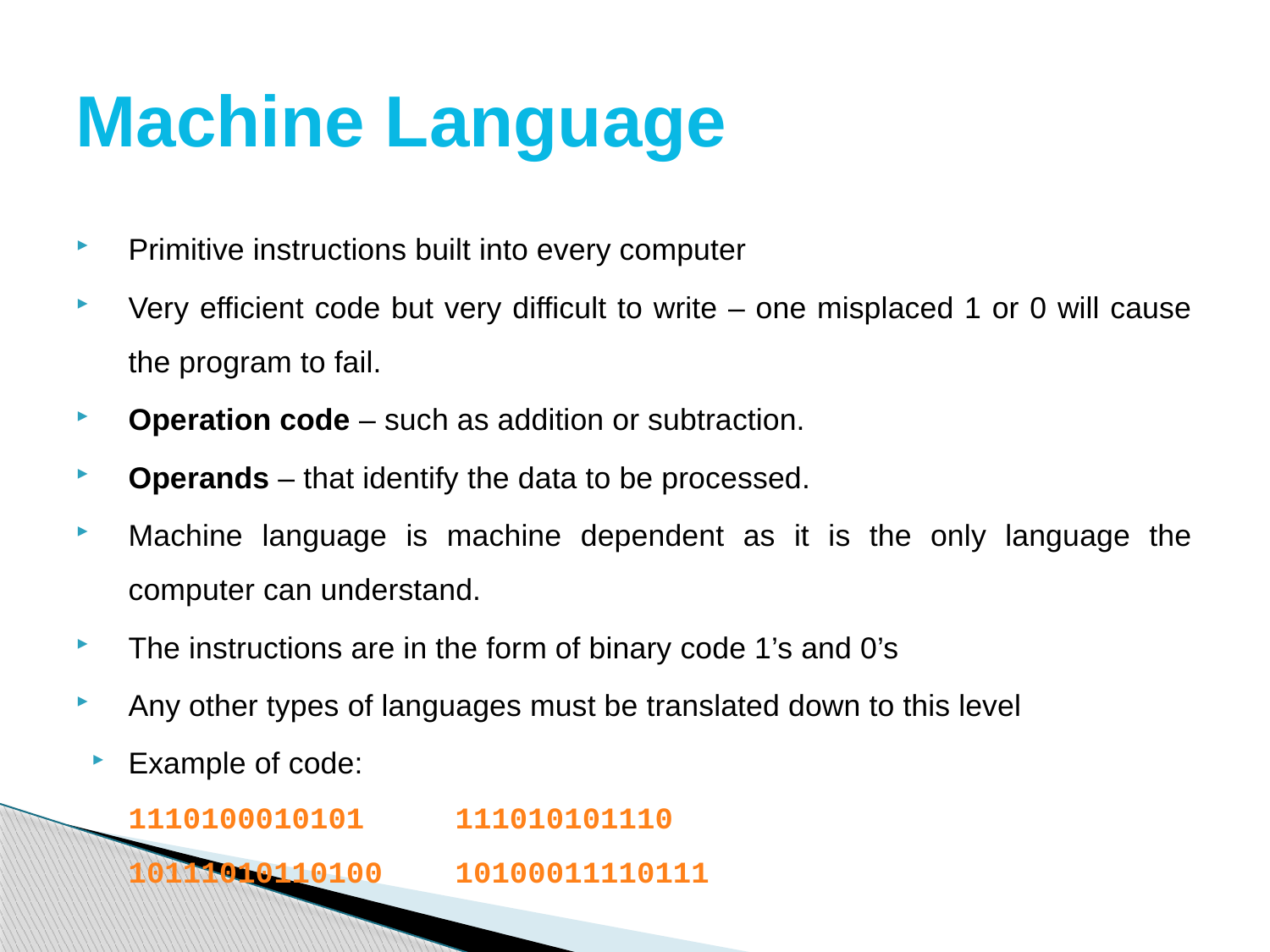

# Machine Language
Primitive instructions built into every computer
Very efficient code but very difficult to write – one misplaced 1 or 0 will cause the program to fail.
Operation code – such as addition or subtraction.
Operands – that identify the data to be processed.
Machine language is machine dependent as it is the only language the computer can understand.
The instructions are in the form of binary code 1’s and 0’s
Any other types of languages must be translated down to this level
Example of code:
1110100010101     111010101110
10111010110100    10100011110111